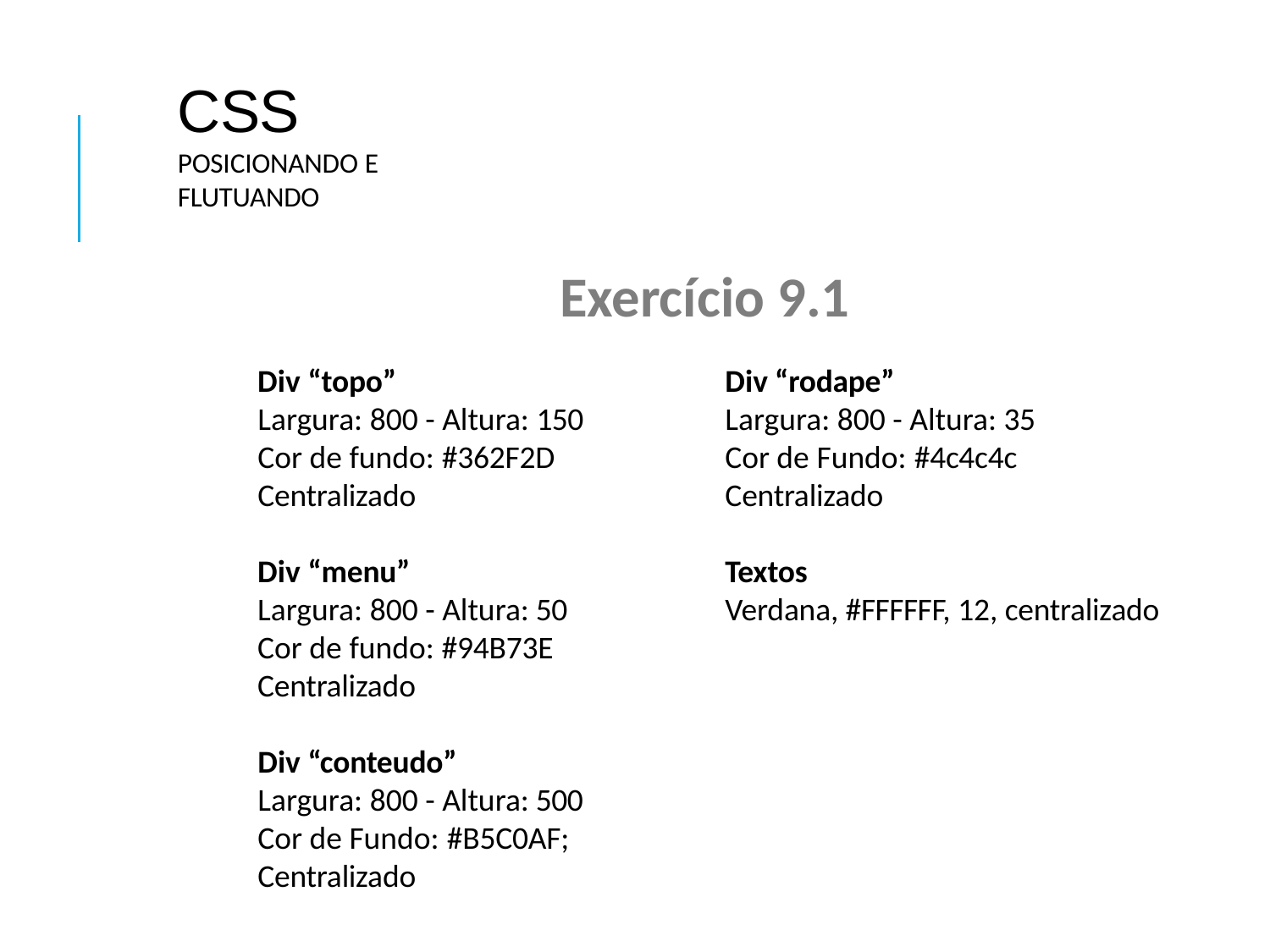

# CSS
Posicionando e flutuando
Exercício 9.1
Div “rodape”
Div “topo”
Largura: 800 - Altura: 150 Cor de fundo: #362F2D Centralizado
Largura: 800 - Altura: 35 Cor de Fundo: #4c4c4c Centralizado
Div “menu”
Largura: 800 - Altura: 50 Cor de fundo: #94B73E Centralizado
Textos
Verdana, #FFFFFF, 12, centralizado
Div “conteudo”
Largura: 800 - Altura: 500 Cor de Fundo: #B5C0AF; Centralizado